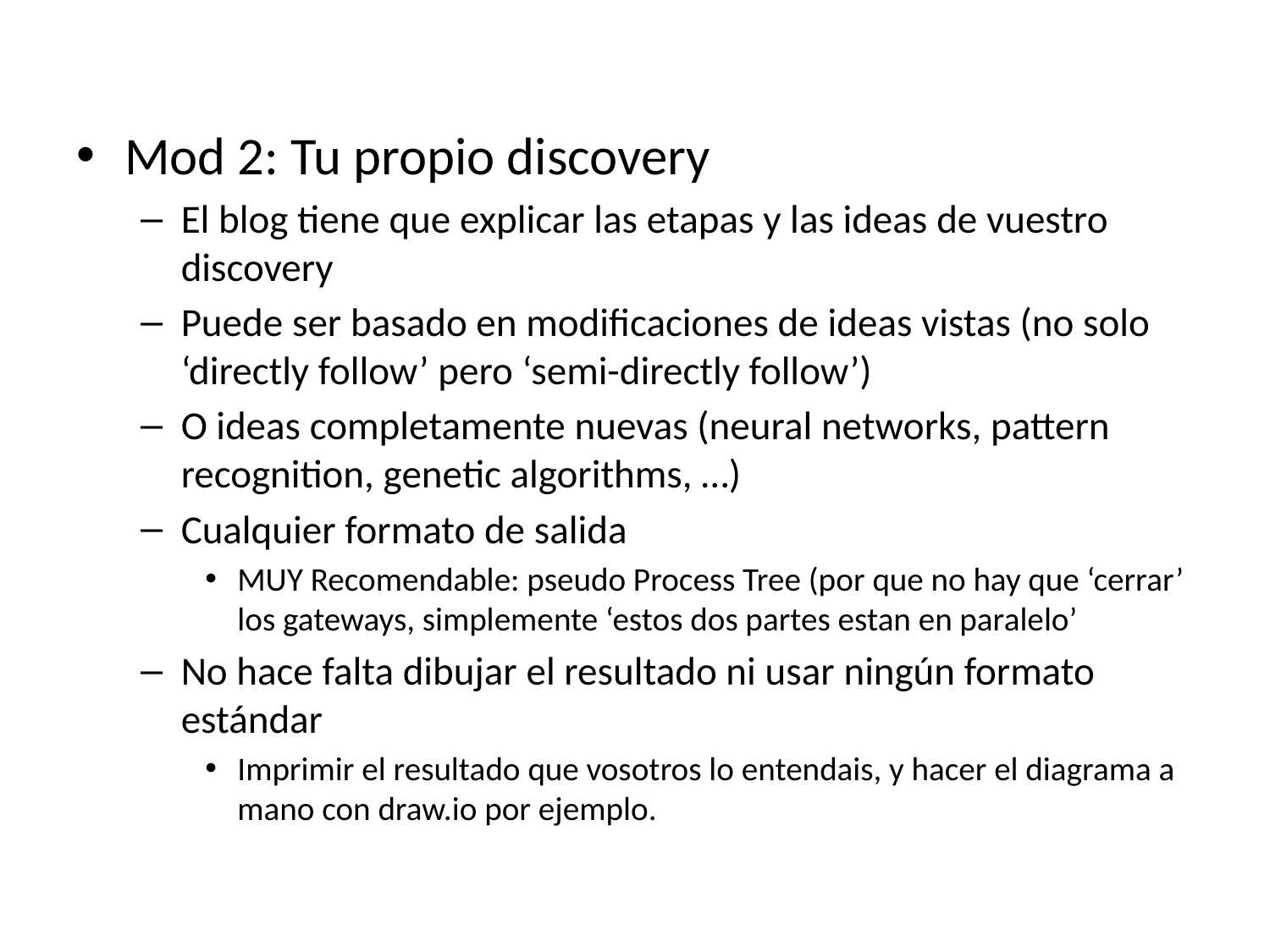

Mod 2: Tu propio discovery
El blog tiene que explicar las etapas y las ideas de vuestro discovery
Puede ser basado en modificaciones de ideas vistas (no solo ‘directly follow’ pero ‘semi-directly follow’)
O ideas completamente nuevas (neural networks, pattern recognition, genetic algorithms, …)
Cualquier formato de salida
MUY Recomendable: pseudo Process Tree (por que no hay que ‘cerrar’ los gateways, simplemente ‘estos dos partes estan en paralelo’
No hace falta dibujar el resultado ni usar ningún formato estándar
Imprimir el resultado que vosotros lo entendais, y hacer el diagrama a mano con draw.io por ejemplo.